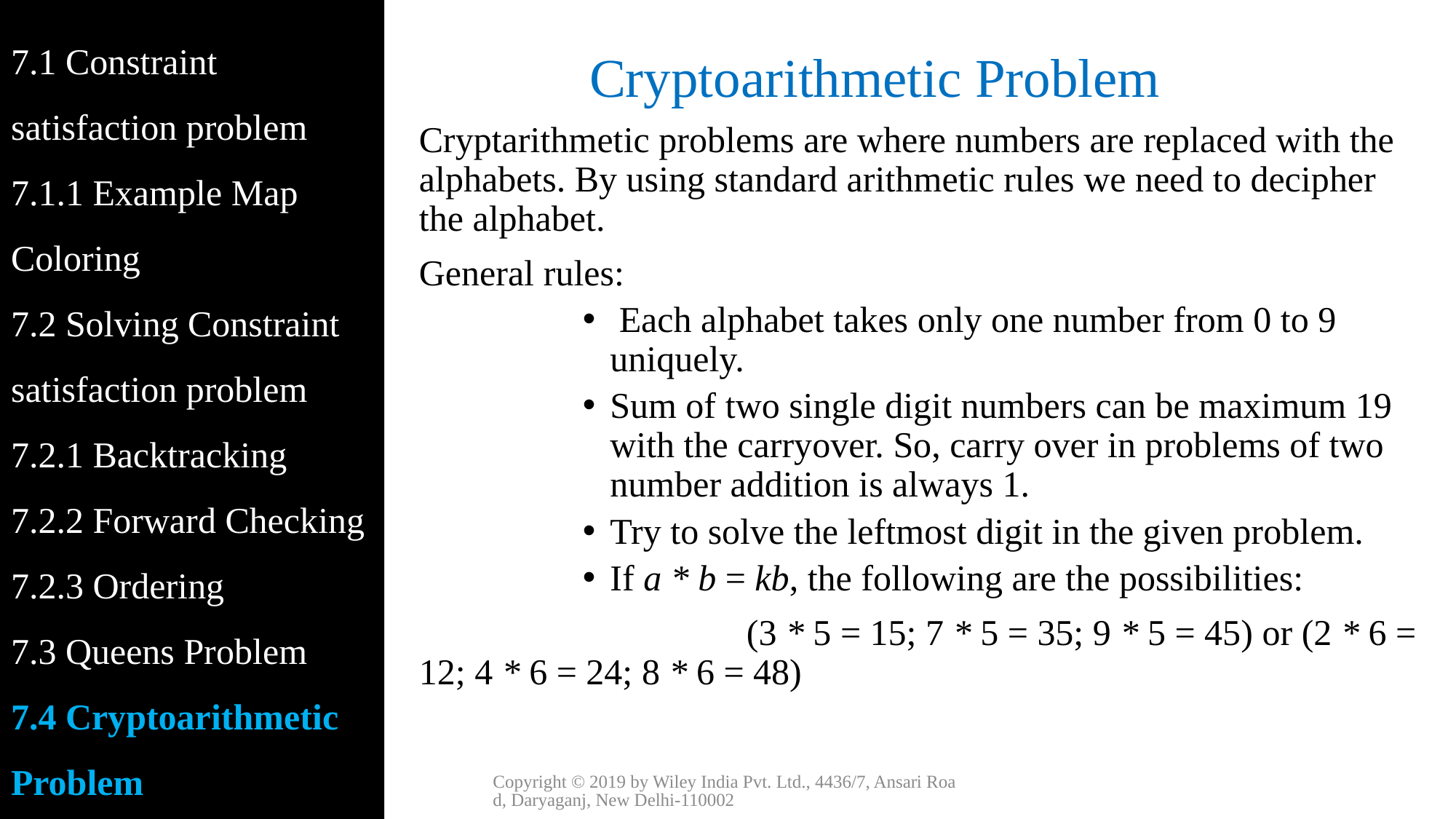

7.1 Constraint satisfaction problem
7.1.1 Example Map Coloring
7.2 Solving Constraint satisfaction problem
7.2.1 Backtracking
7.2.2 Forward Checking
7.2.3 Ordering
7.3 Queens Problem
7.4 Cryptoarithmetic Problem
# Cryptoarithmetic Problem
Cryptarithmetic problems are where numbers are replaced with the alphabets. By using standard arithmetic rules we need to decipher the alphabet.
General rules:
 Each alphabet takes only one number from 0 to 9 uniquely.
Sum of two single digit numbers can be maximum 19 with the carryover. So, carry over in problems of two number addition is always 1.
Try to solve the leftmost digit in the given problem.
If a * b = kb, the following are the possibilities:
			(3 * 5 = 15; 7 * 5 = 35; 9 * 5 = 45) or (2 * 6 = 12; 4 * 6 = 24; 8 * 6 = 48)

Copyright © 2019 by Wiley India Pvt. Ltd., 4436/7, Ansari Road, Daryaganj, New Delhi-110002